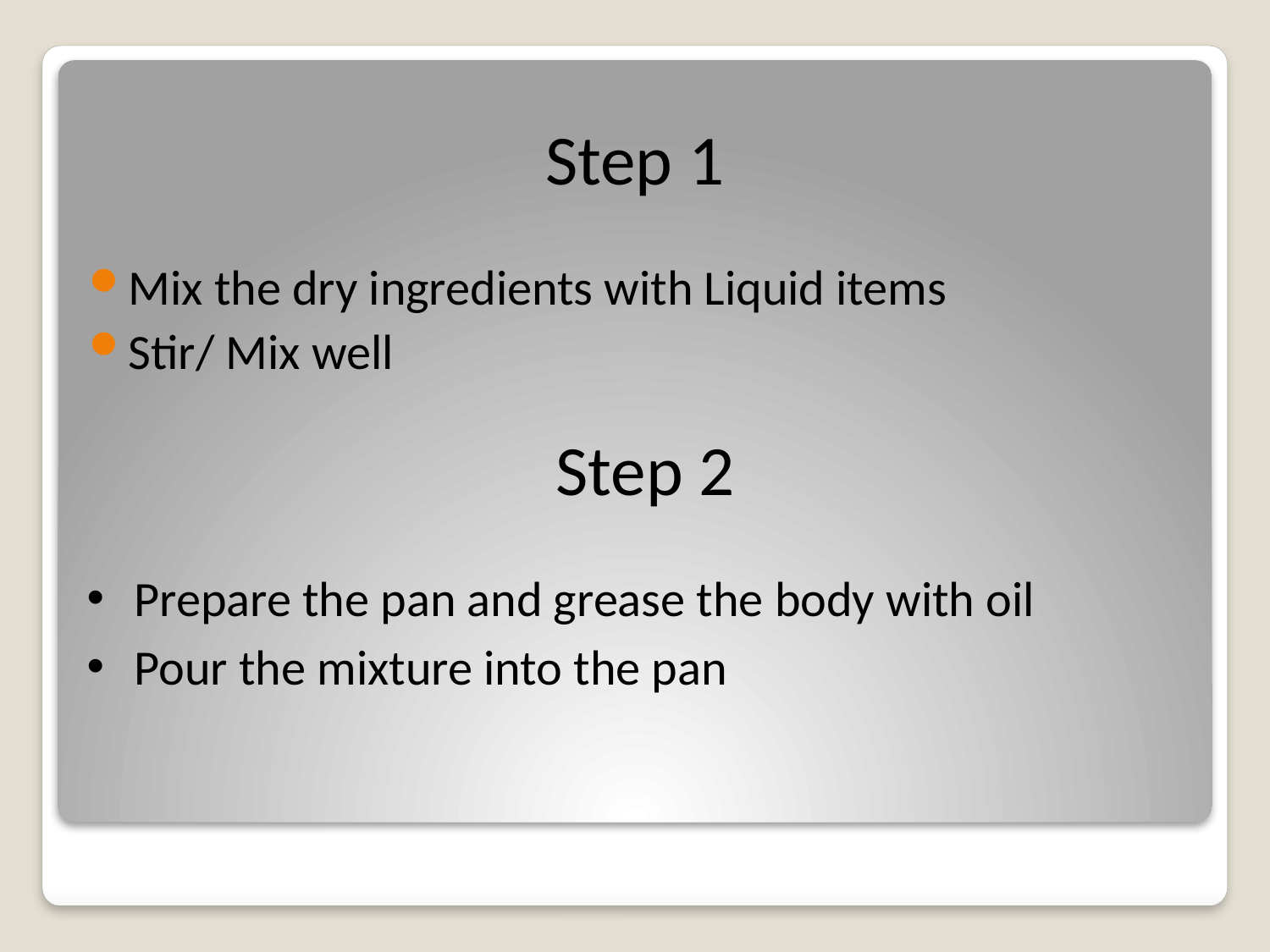

# Step 1
Mix the dry ingredients with Liquid items
Stir/ Mix well
Step 2
Prepare the pan and grease the body with oil
Pour the mixture into the pan